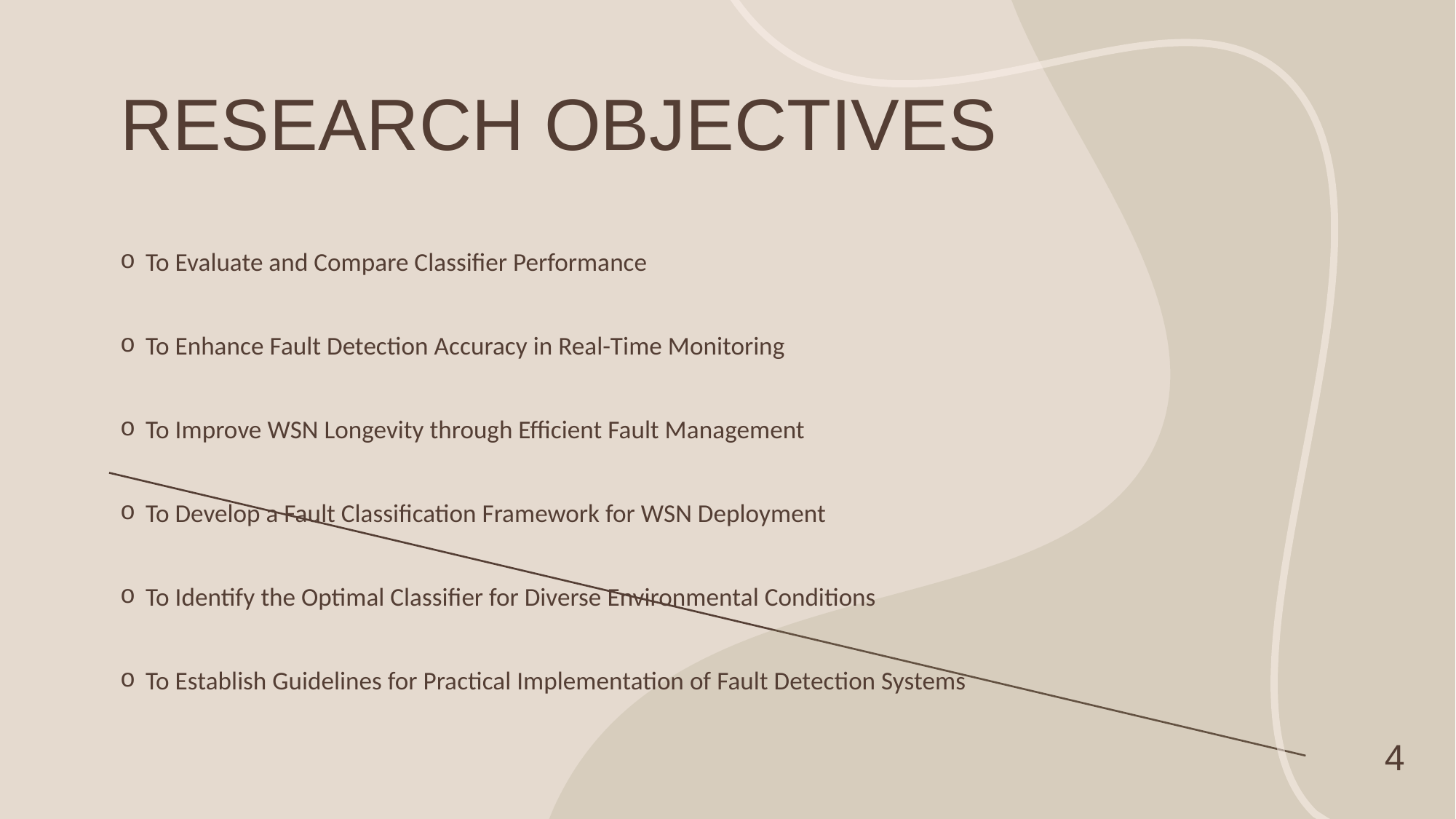

# RESEARCH OBJECTIVES
To Evaluate and Compare Classifier Performance

To Enhance Fault Detection Accuracy in Real-Time Monitoring

To Improve WSN Longevity through Efficient Fault Management

To Develop a Fault Classification Framework for WSN Deployment

To Identify the Optimal Classifier for Diverse Environmental Conditions

To Establish Guidelines for Practical Implementation of Fault Detection Systems

4